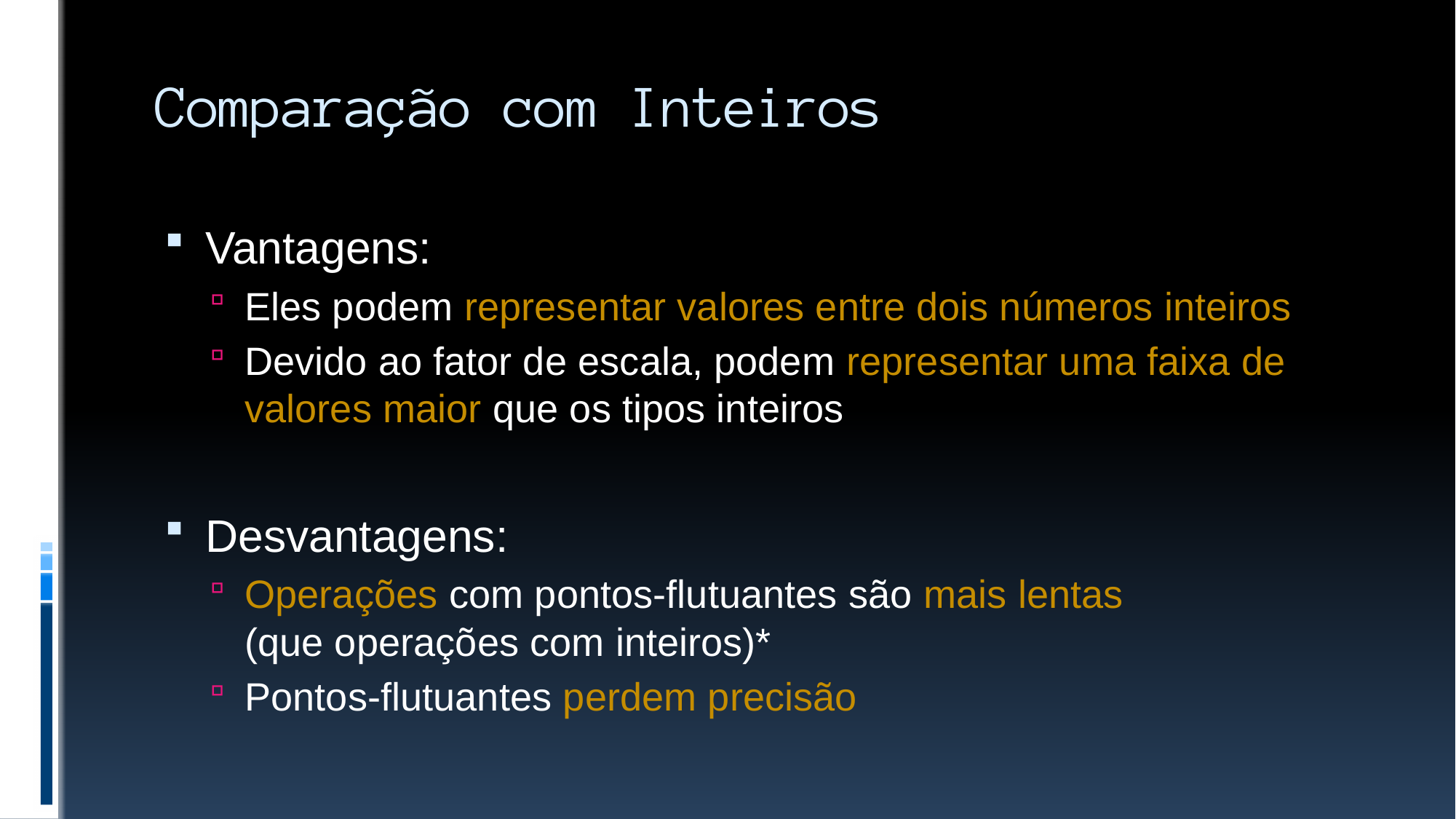

# Comparação com Inteiros
Vantagens:
Eles podem representar valores entre dois números inteiros
Devido ao fator de escala, podem representar uma faixa de
valores maior que os tipos inteiros

Desvantagens:
Operações com pontos-flutuantes são mais lentas
(que operações com inteiros)*
Pontos-flutuantes perdem precisão